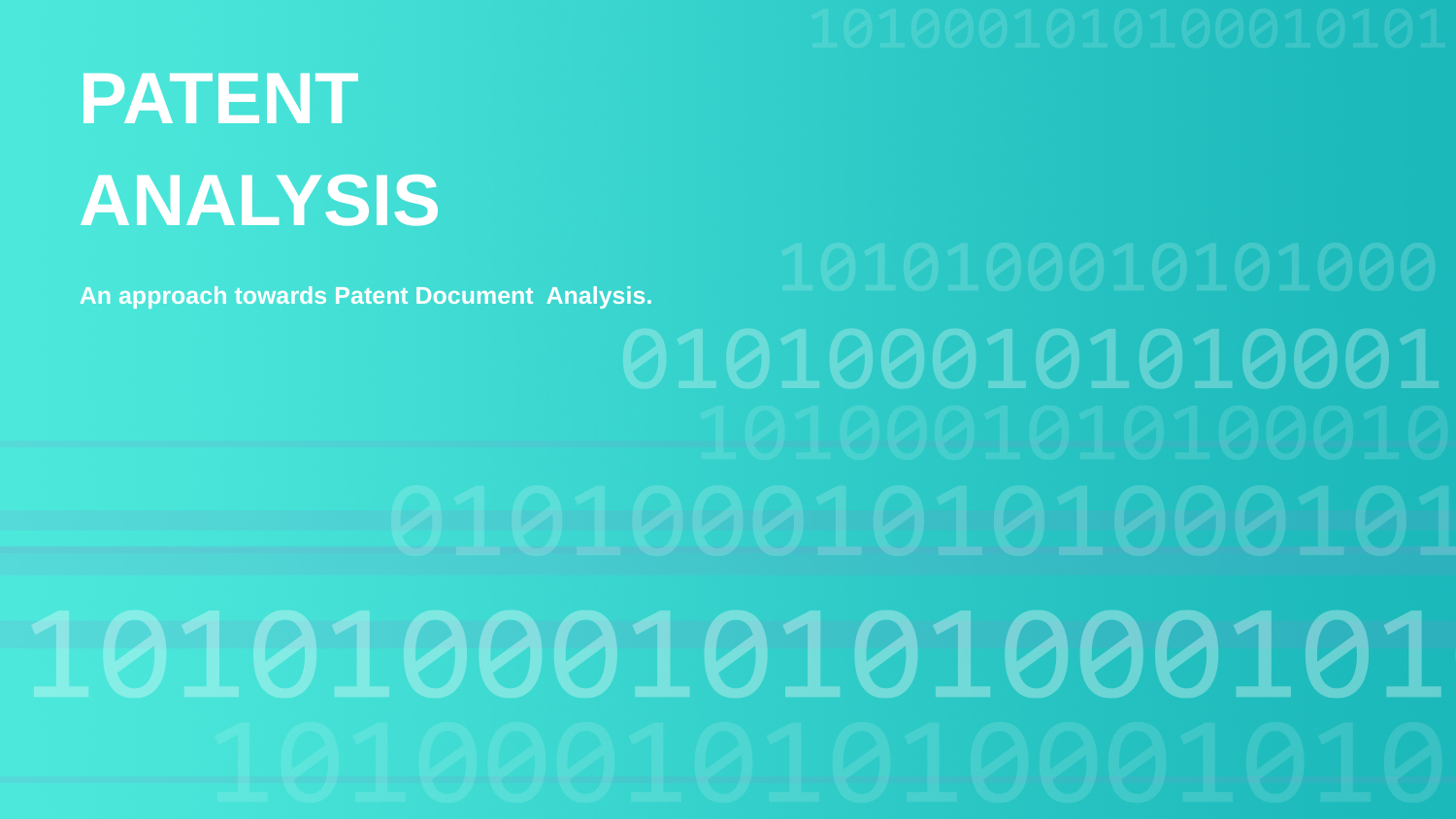

PATENT
ANALYSIS
An approach towards Patent Document  Analysis.